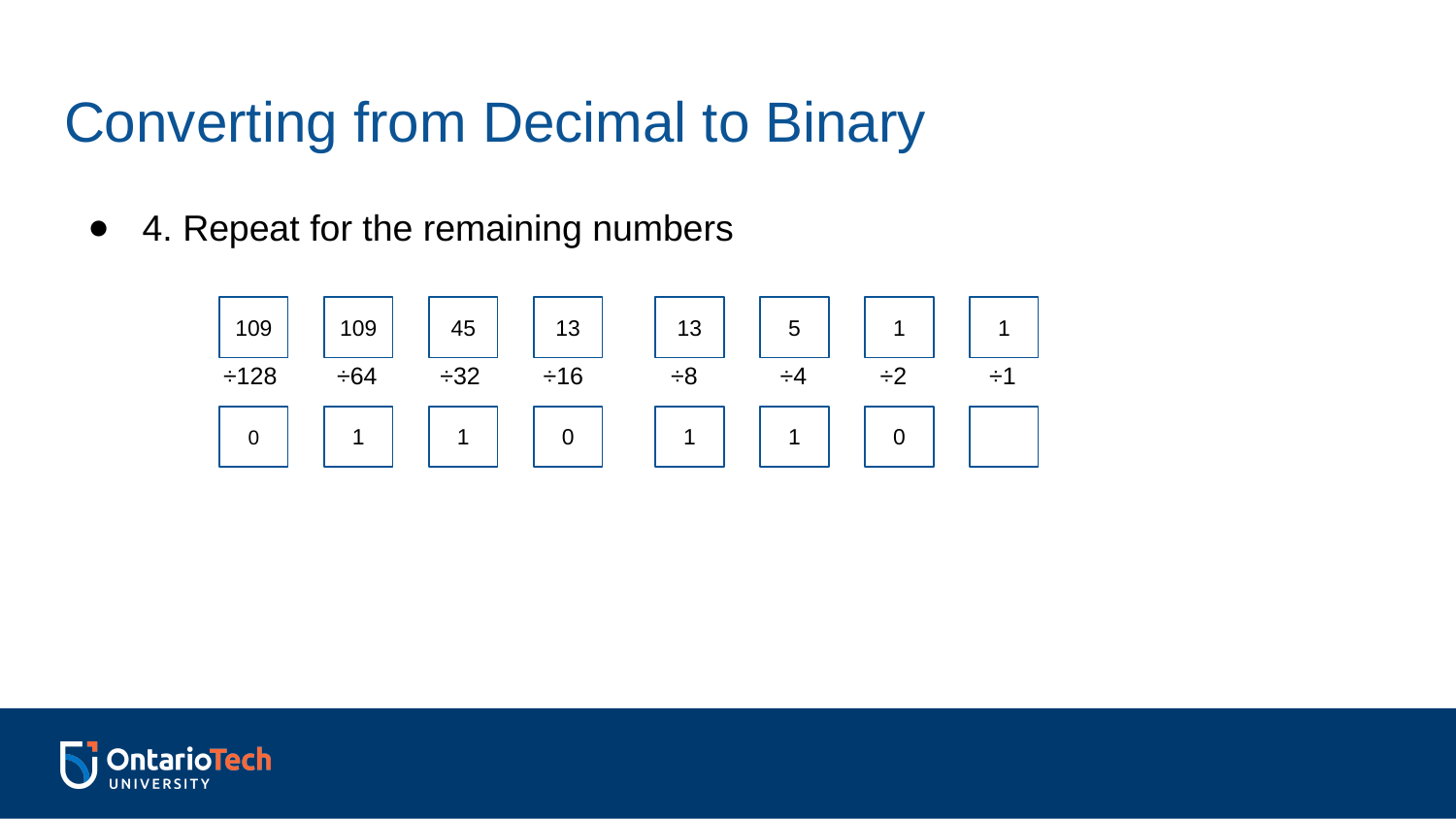

# Converting from Decimal to Binary
4. Repeat for the remaining numbers
109
109
45
13
13
5
1
1
÷128
÷64
÷32
÷16
÷8
÷4
÷2
÷1
0
1
1
0
1
1
0